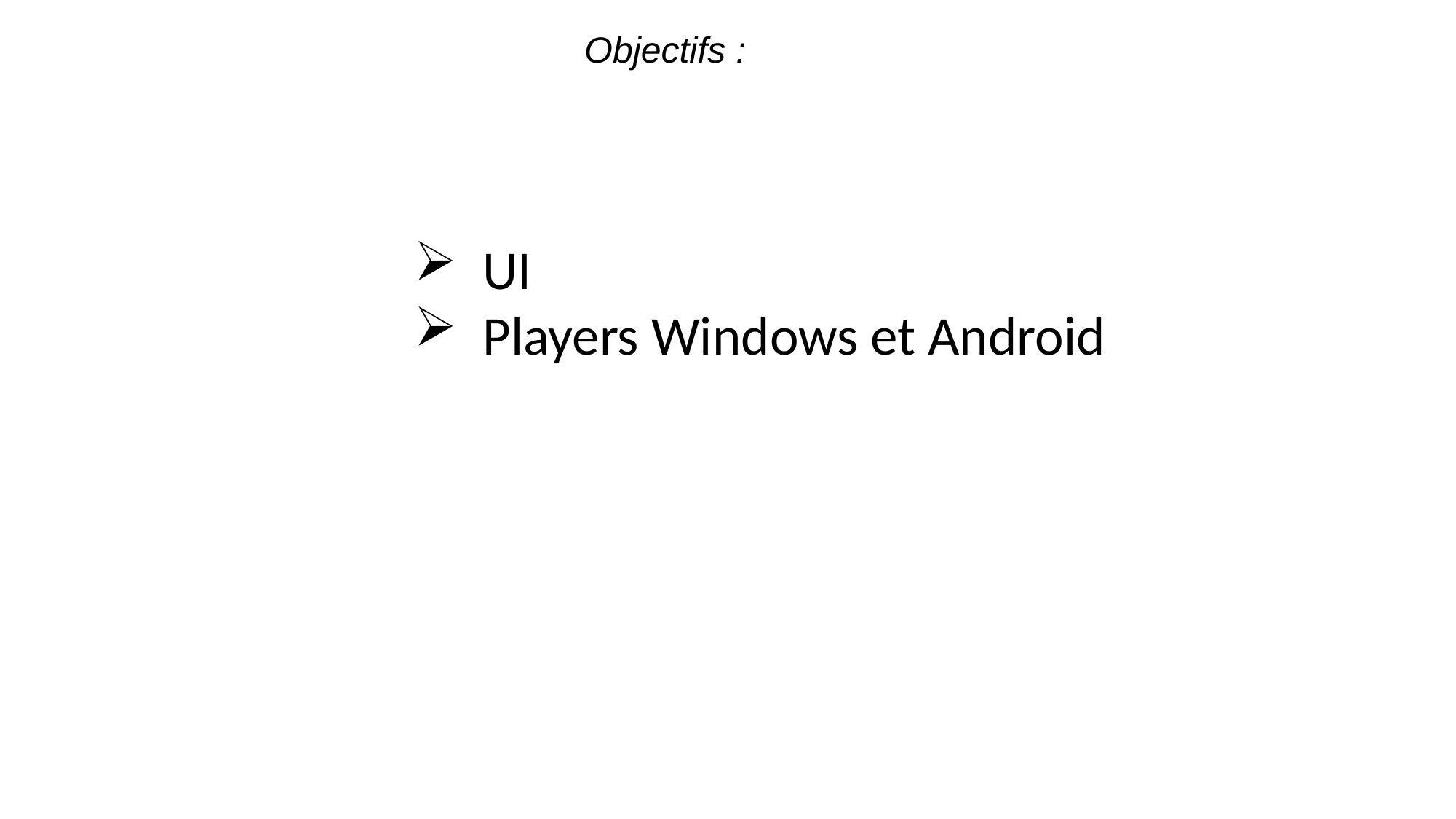

Objectifs :
UI
Players Windows et Android